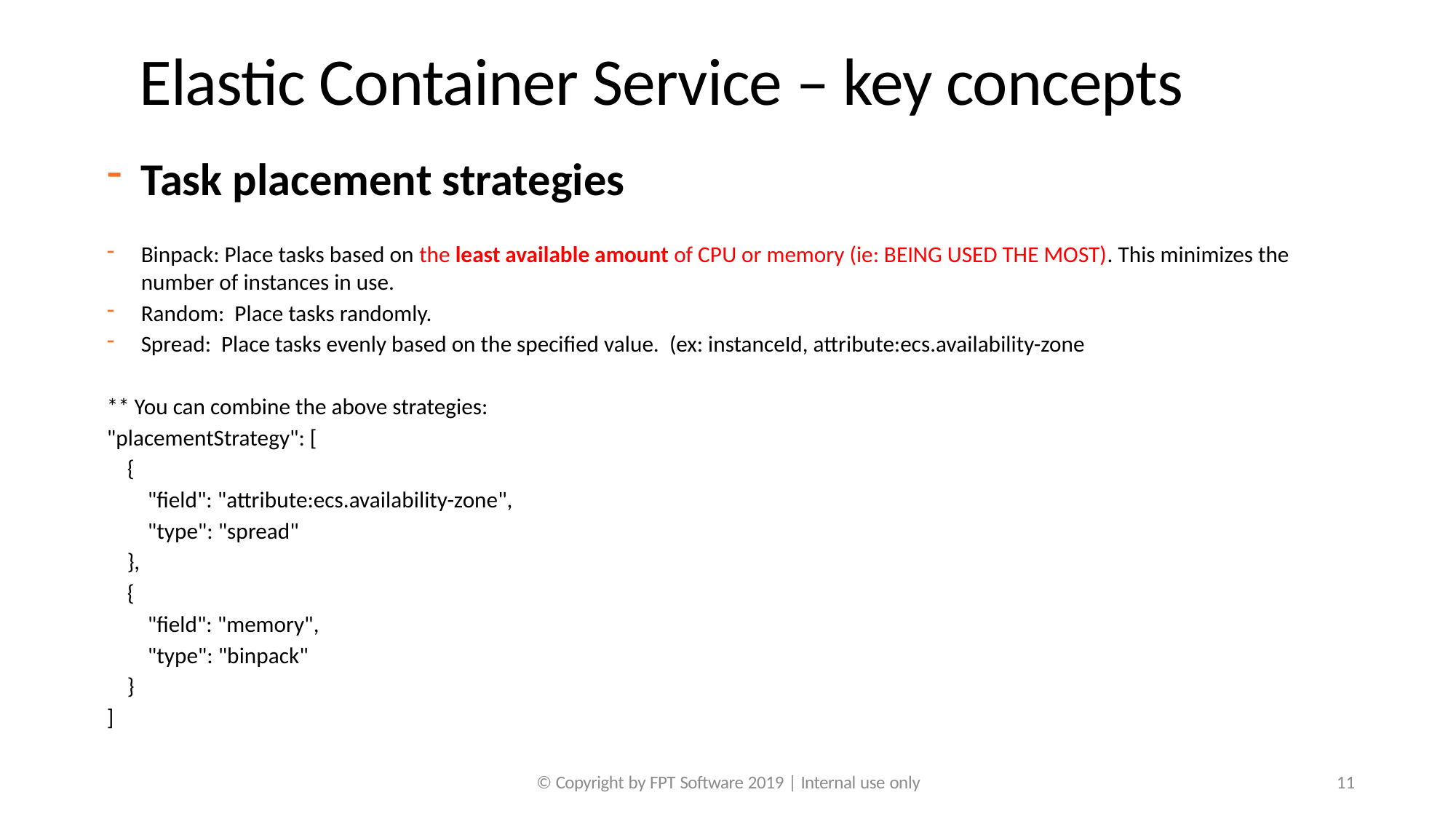

© Copyright by FPT Software 2019 | Internal use only
11
Y
# Elastic Container Service – key concepts
Task placement strategies

Binpack: Place tasks based on the least available amount of CPU or memory (ie: BEING USED THE MOST). This minimizes the number of instances in use.
Random:  Place tasks randomly.
Spread:  Place tasks evenly based on the specified value.  (ex: instanceId, attribute:ecs.availability-zone

** You can combine the above strategies:
"placementStrategy": [
    {
        "field": "attribute:ecs.availability-zone",
        "type": "spread"
    },
    {
        "field": "memory",
        "type": "binpack"
    }
]